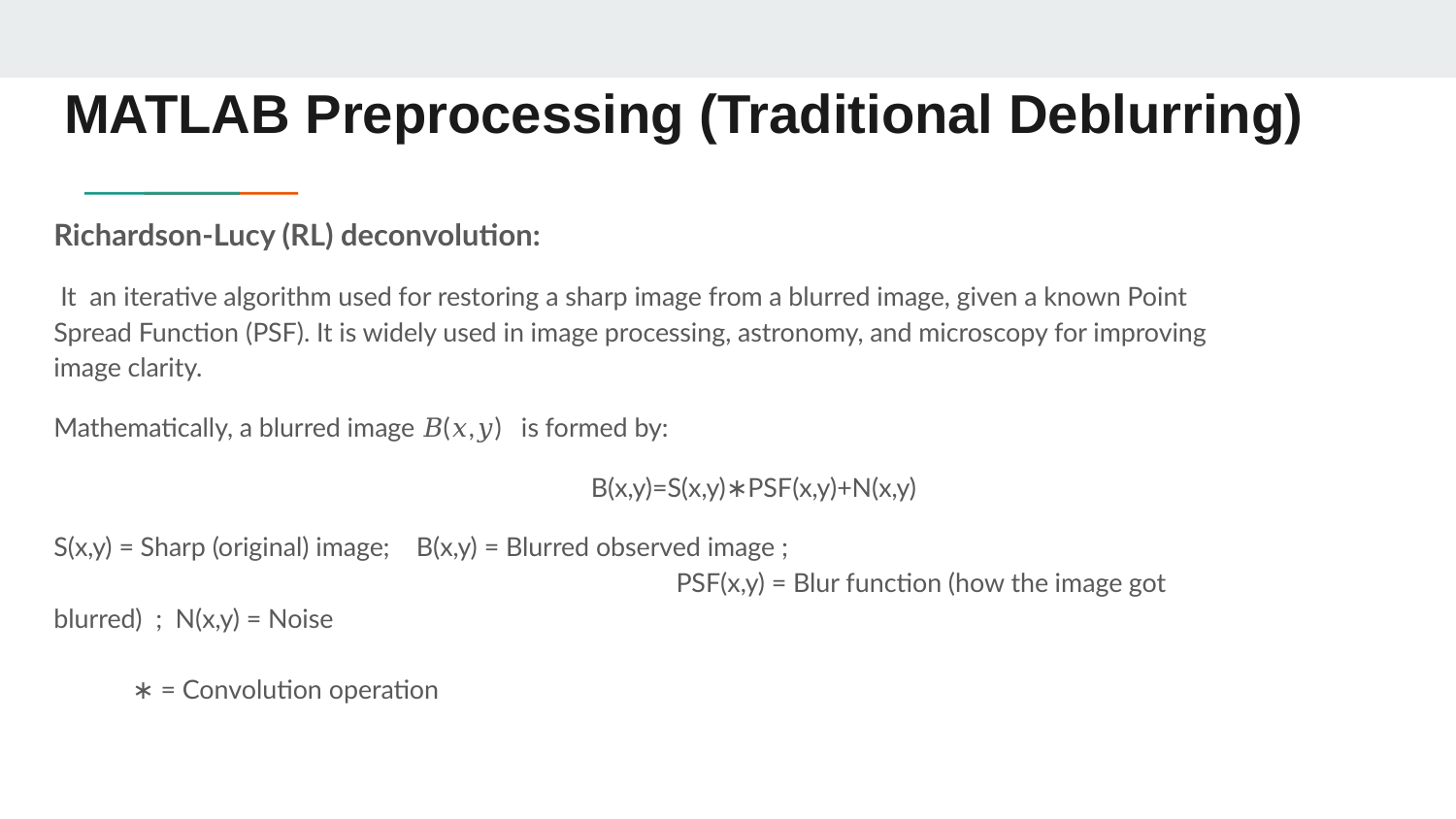

# MATLAB Preprocessing (Traditional Deblurring)
Richardson-Lucy (RL) deconvolution:
 It  an iterative algorithm used for restoring a sharp image from a blurred image, given a known Point Spread Function (PSF). It is widely used in image processing, astronomy, and microscopy for improving image clarity.
Mathematically, a blurred image 𝐵(𝑥,𝑦)   is formed by:
                                                                                  B(x,y)=S(x,y)∗PSF(x,y)+N(x,y)
S(x,y) = Sharp (original) image;    B(x,y) = Blurred observed image ;                                                                                                                                                                      PSF(x,y) = Blur function (how the image got blurred)  ;  N(x,y) = Noise                                                                                                                                                                                                                                                                                                                                               ∗ = Convolution operation